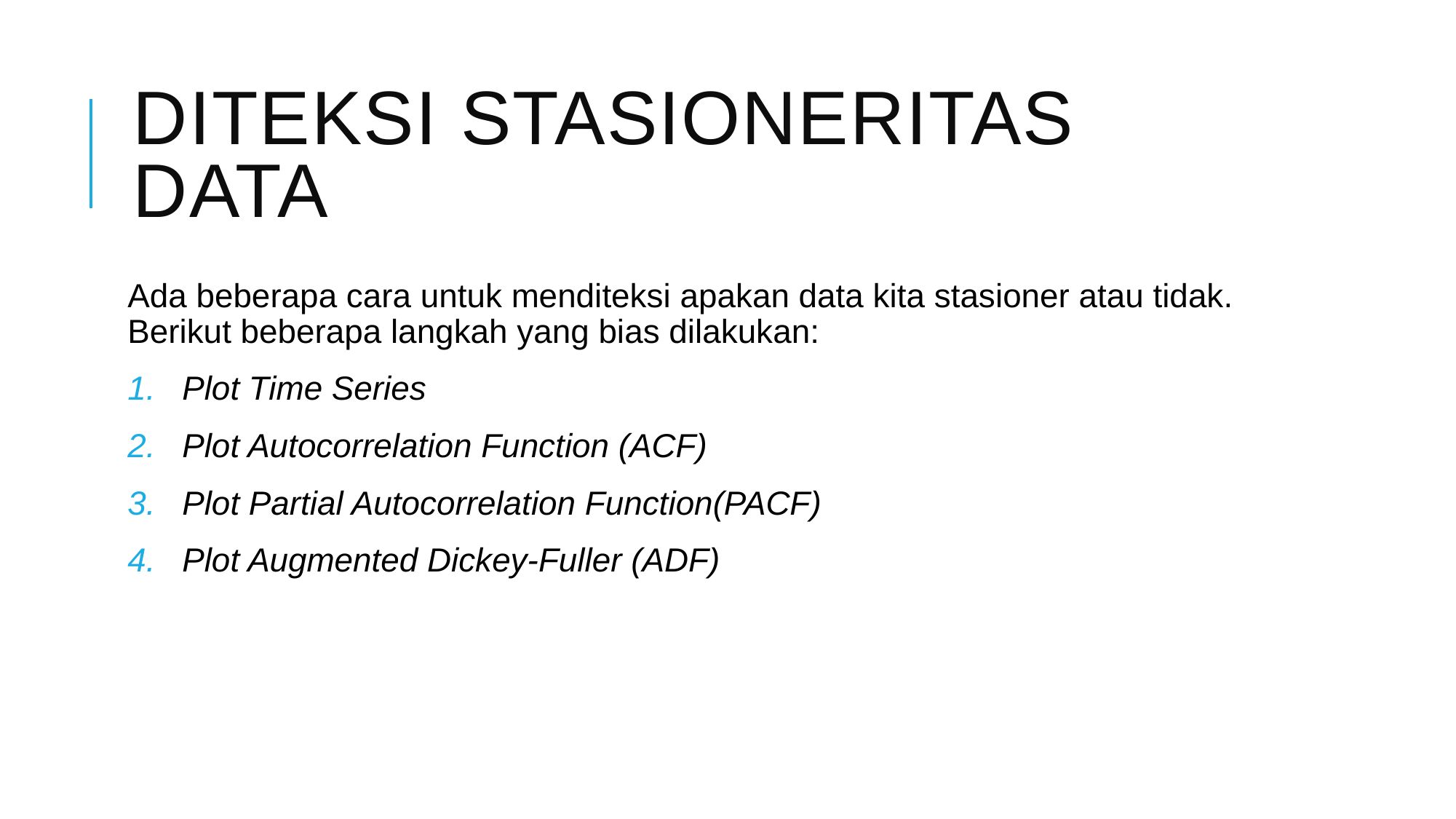

# Diteksi stasioneritas data
Ada beberapa cara untuk menditeksi apakan data kita stasioner atau tidak. Berikut beberapa langkah yang bias dilakukan:
Plot Time Series
Plot Autocorrelation Function (ACF)
Plot Partial Autocorrelation Function(PACF)
Plot Augmented Dickey-Fuller (ADF)